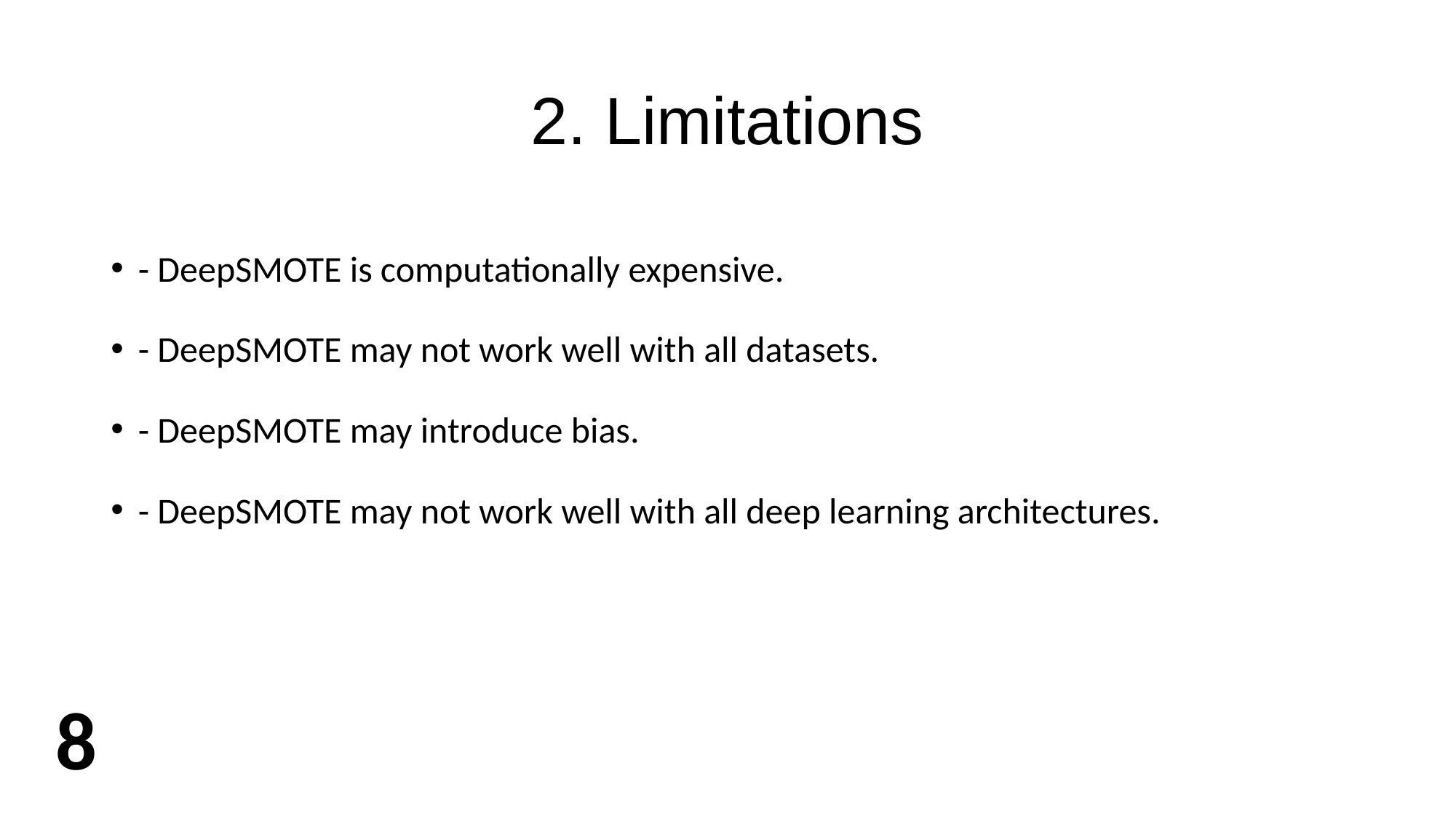

# 2. Limitations
- DeepSMOTE is computationally expensive.
- DeepSMOTE may not work well with all datasets.
- DeepSMOTE may introduce bias.
- DeepSMOTE may not work well with all deep learning architectures.
8